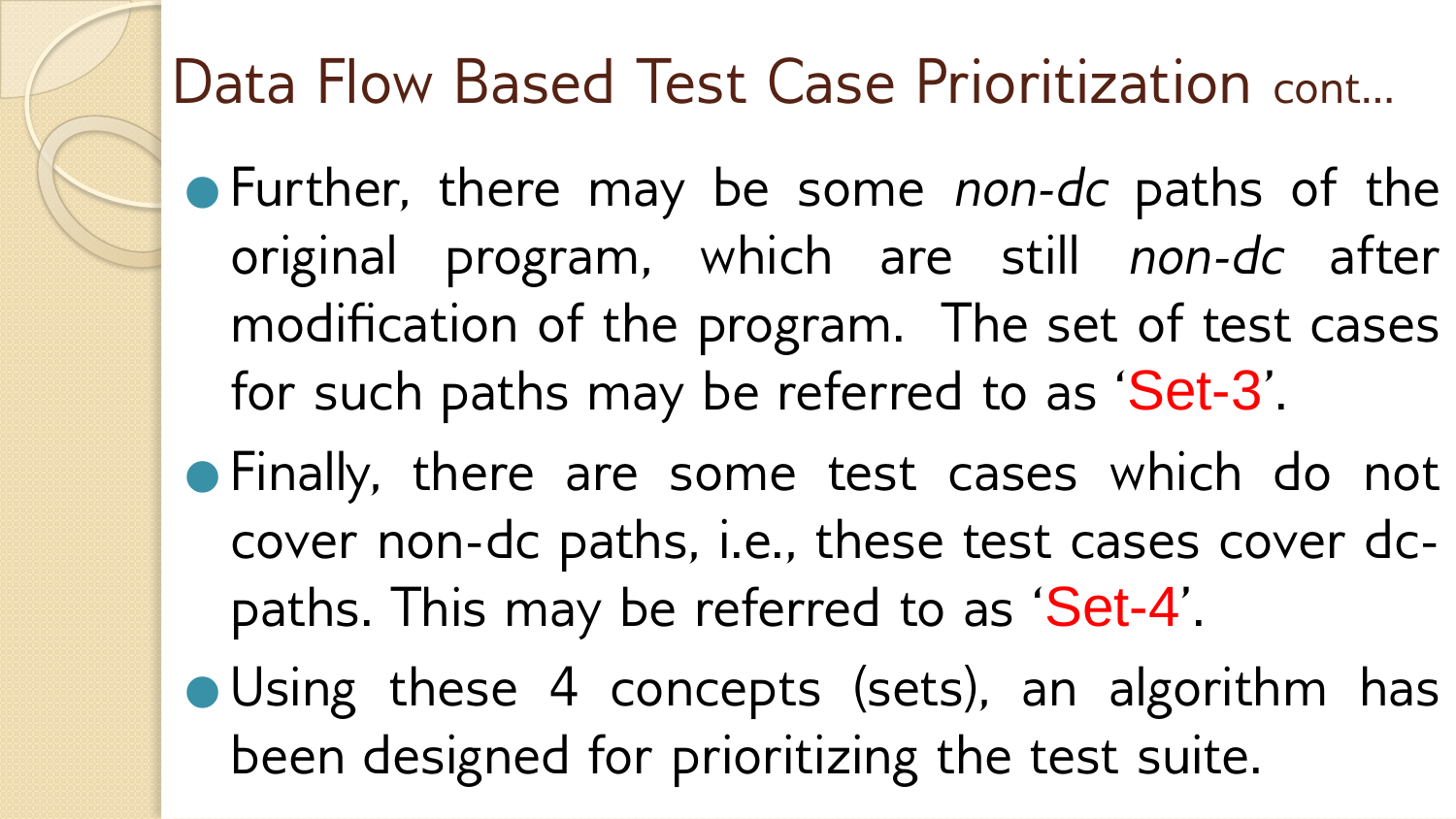

# Data Flow Based Test Case Prioritization cont…
Further, there may be some non-dc paths of the original program, which are still non-dc after modification of the program.  The set of test cases for such paths may be referred to as ‘Set-3’.
Finally, there are some test cases which do not cover non-dc paths, i.e., these test cases cover dc-paths. This may be referred to as ‘Set-4’.
Using these 4 concepts (sets), an algorithm has been designed for prioritizing the test suite.